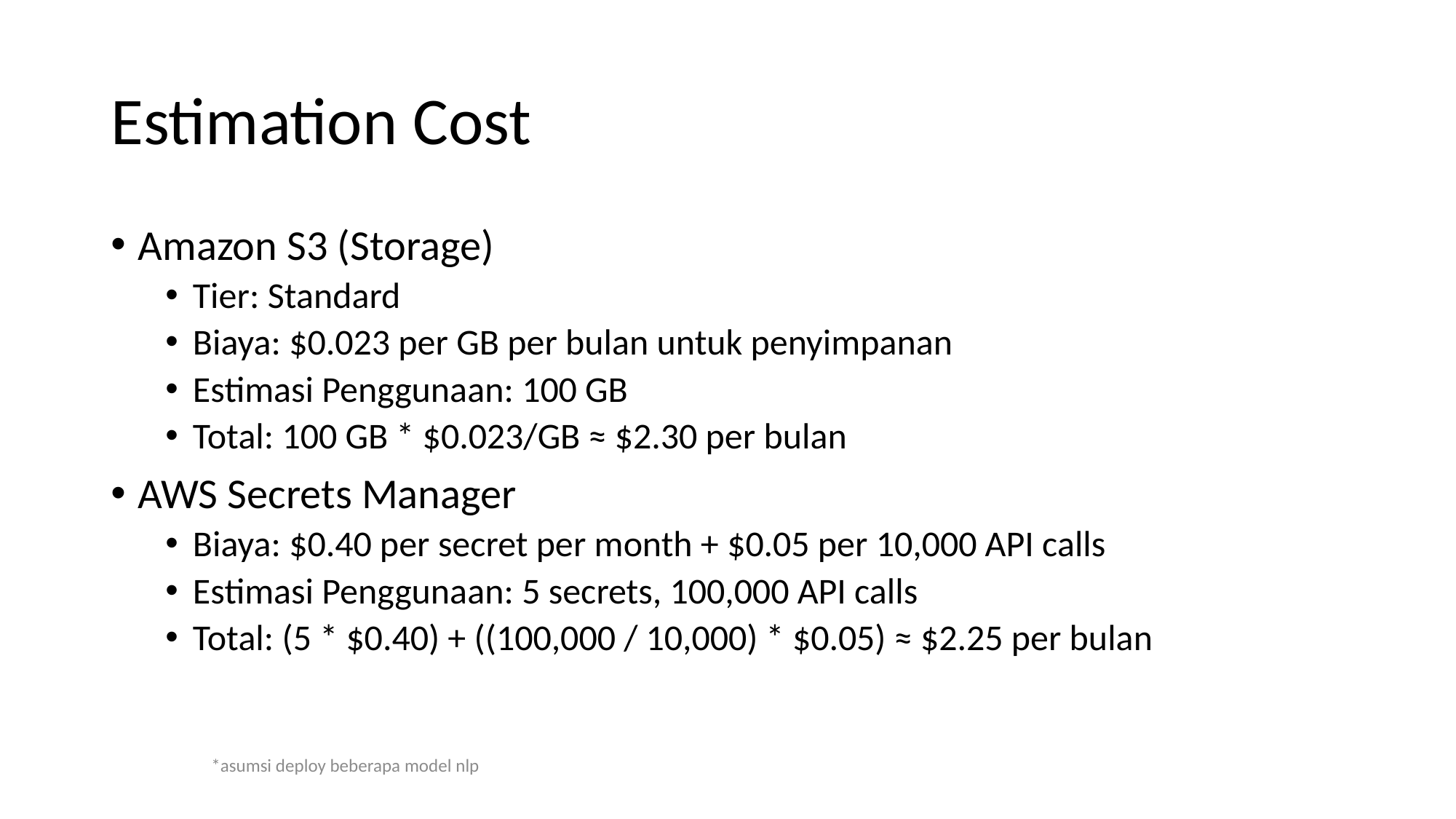

# Estimation Cost
Amazon S3 (Storage)
Tier: Standard
Biaya: $0.023 per GB per bulan untuk penyimpanan
Estimasi Penggunaan: 100 GB
Total: 100 GB * $0.023/GB ≈ $2.30 per bulan
AWS Secrets Manager
Biaya: $0.40 per secret per month + $0.05 per 10,000 API calls
Estimasi Penggunaan: 5 secrets, 100,000 API calls
Total: (5 * $0.40) + ((100,000 / 10,000) * $0.05) ≈ $2.25 per bulan

*asumsi deploy beberapa model nlp